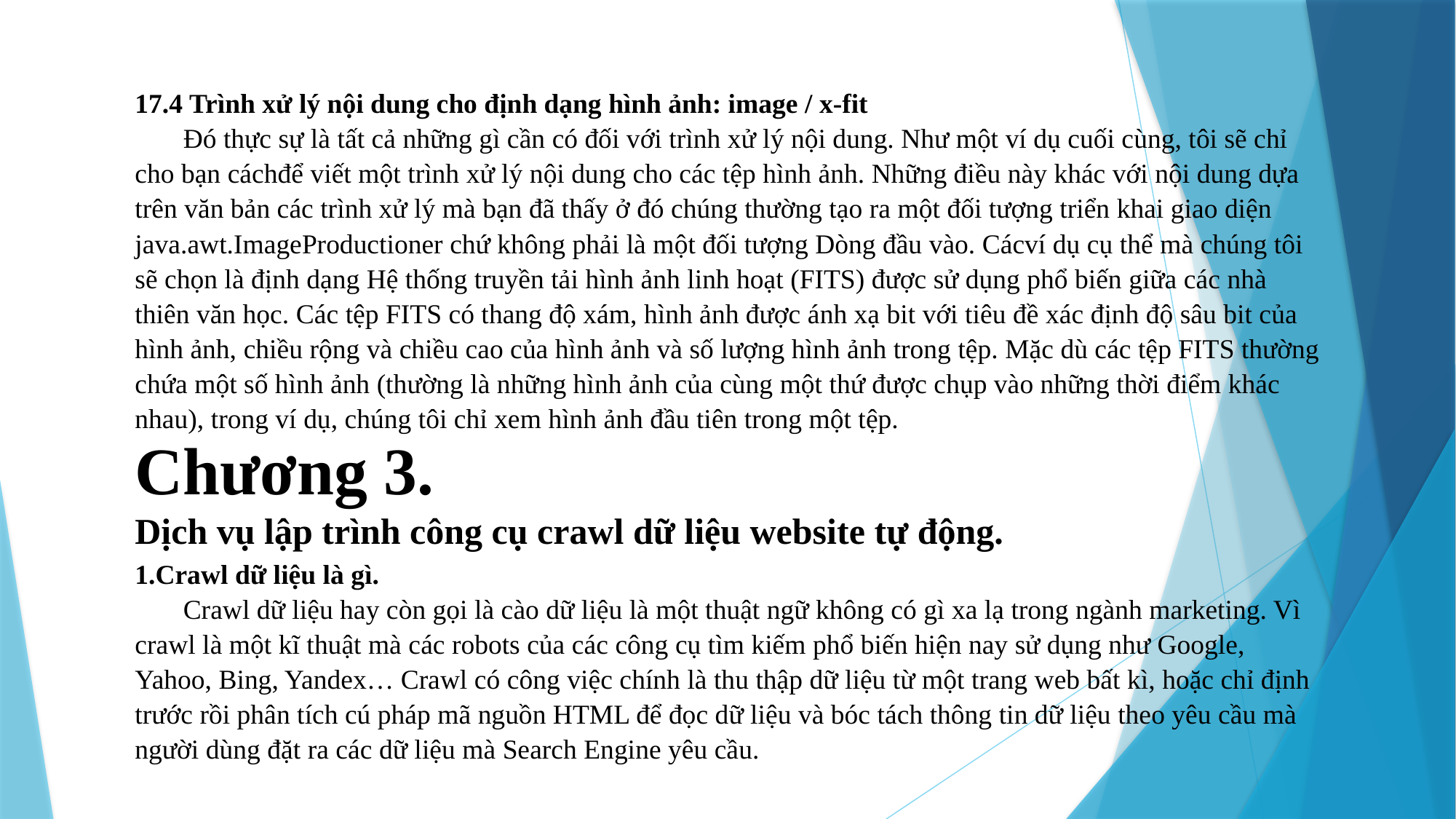

17.4 Trình xử lý nội dung cho định dạng hình ảnh: image / x-fit
       Đó thực sự là tất cả những gì cần có đối với trình xử lý nội dung. Như một ví dụ cuối cùng, tôi sẽ chỉ cho bạn cáchđể viết một trình xử lý nội dung cho các tệp hình ảnh. Những điều này khác với nội dung dựa trên văn bản các trình xử lý mà bạn đã thấy ở đó chúng thường tạo ra một đối tượng triển khai giao diện java.awt.ImageProductioner chứ không phải là một đối tượng Dòng đầu vào. Cácví dụ cụ thể mà chúng tôi sẽ chọn là định dạng Hệ thống truyền tải hình ảnh linh hoạt (FITS) được sử dụng phổ biến giữa các nhà thiên văn học. Các tệp FITS có thang độ xám, hình ảnh được ánh xạ bit với tiêu đề xác định độ sâu bit của hình ảnh, chiều rộng và chiều cao của hình ảnh và số lượng hình ảnh trong tệp. Mặc dù các tệp FITS thường chứa một số hình ảnh (thường là những hình ảnh của cùng một thứ được chụp vào những thời điểm khác nhau), trong ví dụ, chúng tôi chỉ xem hình ảnh đầu tiên trong một tệp.
Chương 3.
Dịch vụ lập trình công cụ crawl dữ liệu website tự động.
1.Crawl dữ liệu là gì.
       Crawl dữ liệu hay còn gọi là cào dữ liệu là một thuật ngữ không có gì xa lạ trong ngành marketing. Vì crawl là một kĩ thuật mà các robots của các công cụ tìm kiếm phổ biến hiện nay sử dụng như Google, Yahoo, Bing, Yandex… Crawl có công việc chính là thu thập dữ liệu từ một trang web bất kì, hoặc chỉ định trước rồi phân tích cú pháp mã nguồn HTML để đọc dữ liệu và bóc tách thông tin dữ liệu theo yêu cầu mà người dùng đặt ra các dữ liệu mà Search Engine yêu cầu.